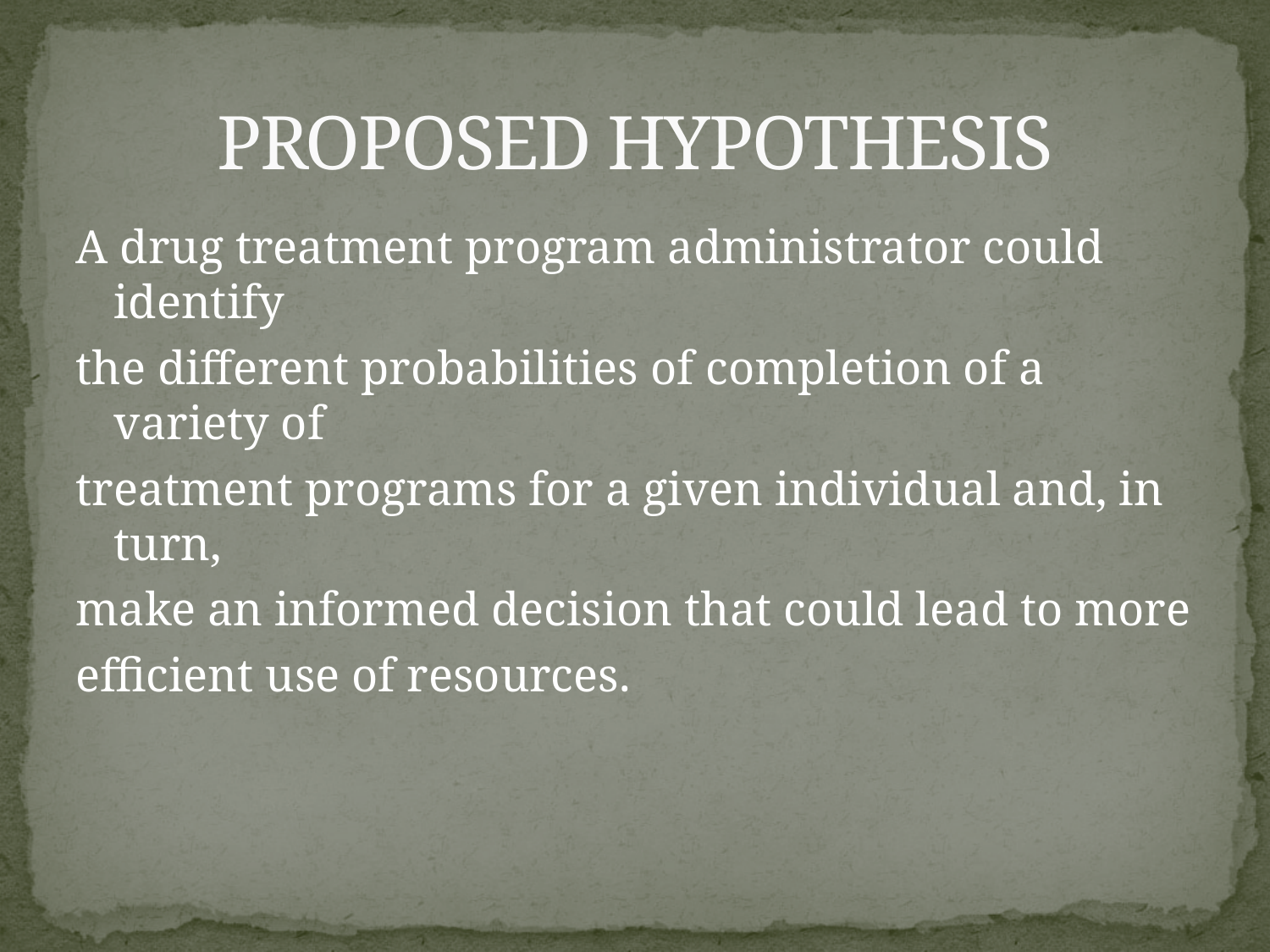

# PROPOSED HYPOTHESIS
A drug treatment program administrator could identify
the different probabilities of completion of a variety of
treatment programs for a given individual and, in turn,
make an informed decision that could lead to more
efficient use of resources.